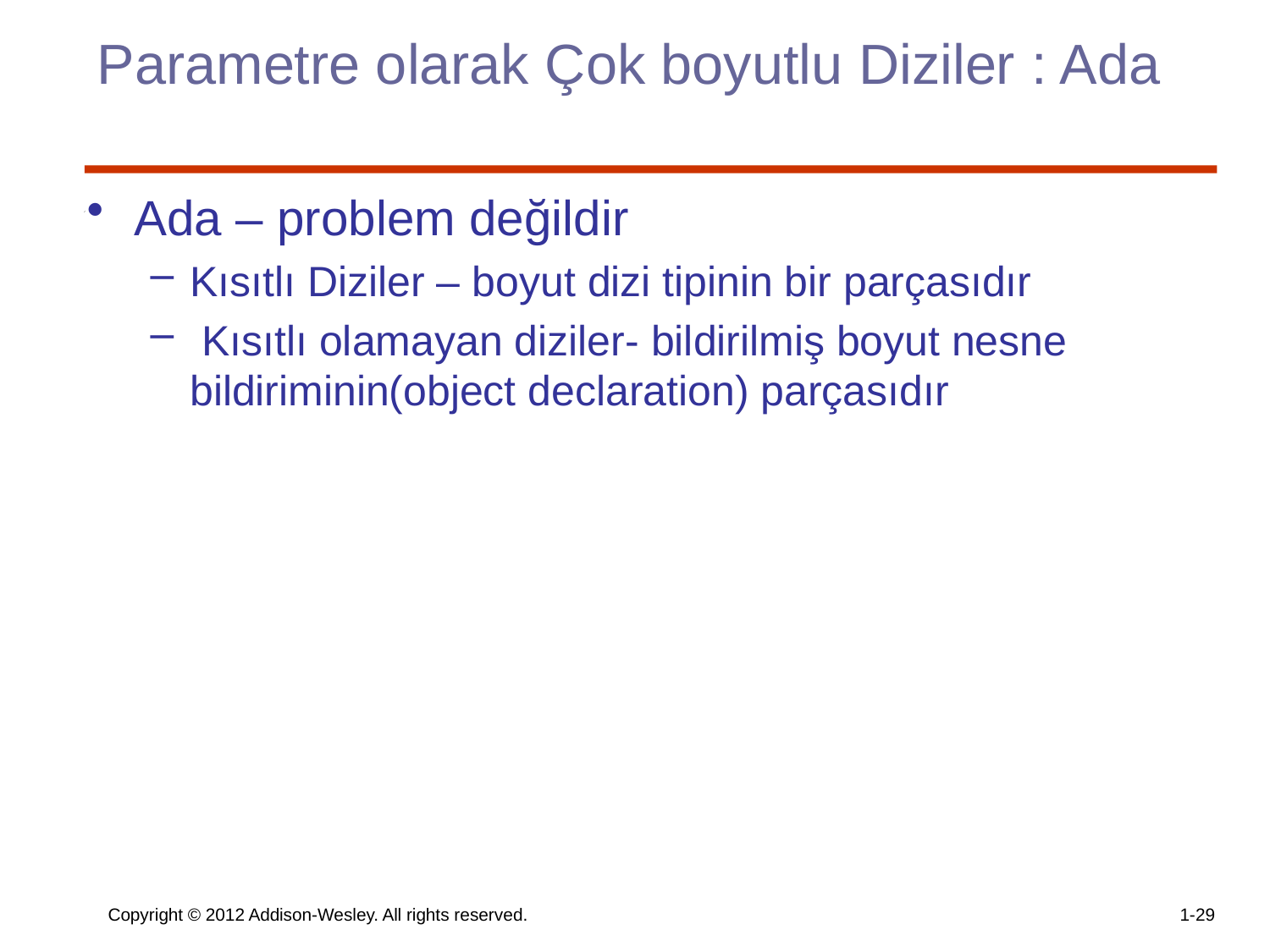

# Parametre olarak Çok boyutlu Diziler : Ada
Ada – problem değildir
Kısıtlı Diziler – boyut dizi tipinin bir parçasıdır
 Kısıtlı olamayan diziler- bildirilmiş boyut nesne bildiriminin(object declaration) parçasıdır
Copyright © 2012 Addison-Wesley. All rights reserved.
1-29